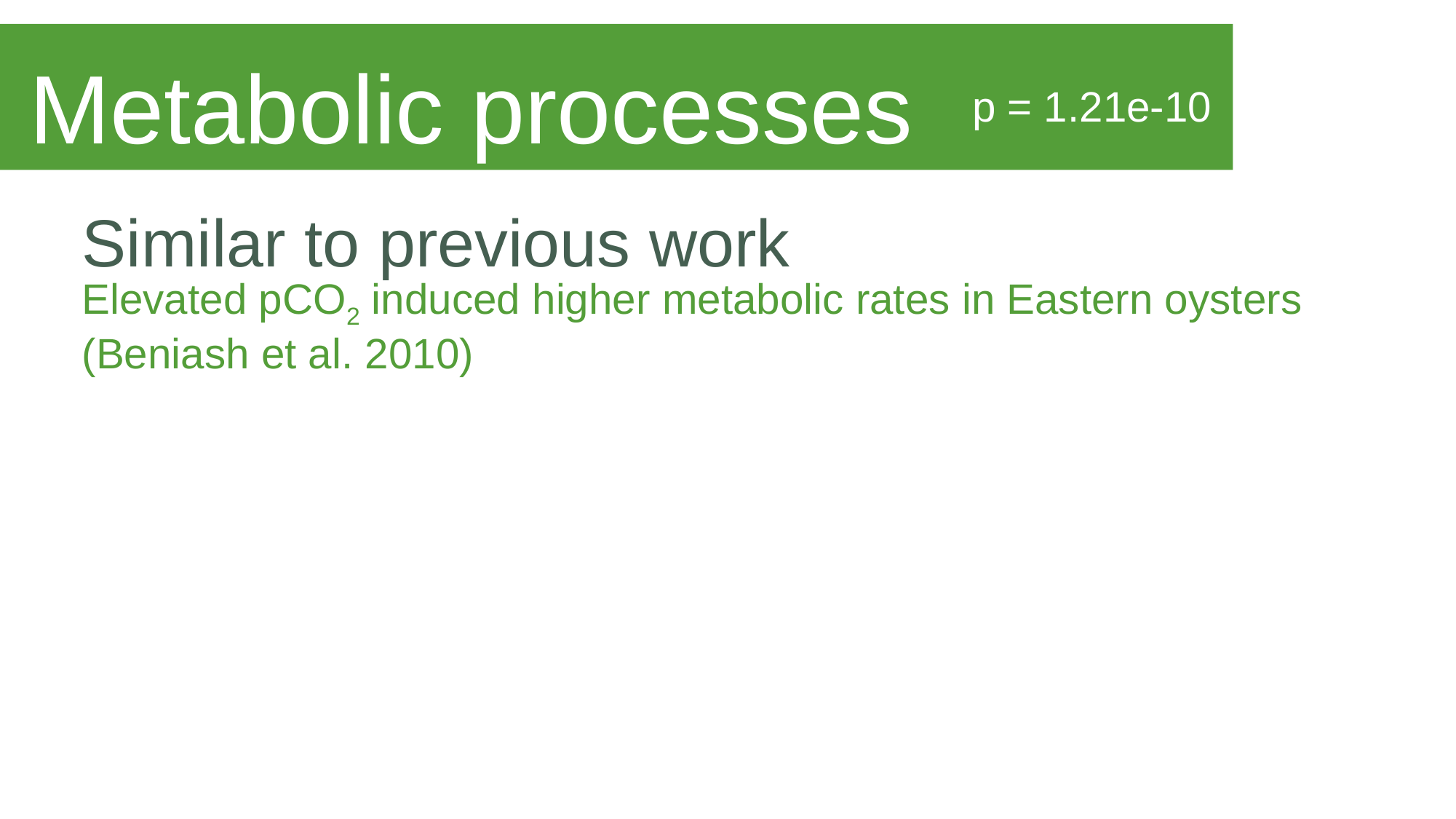

Metabolic processes
p = 1.21e-10
Similar to previous work
Elevated pCO2 induced higher metabolic rates in Eastern oysters (Beniash et al. 2010)